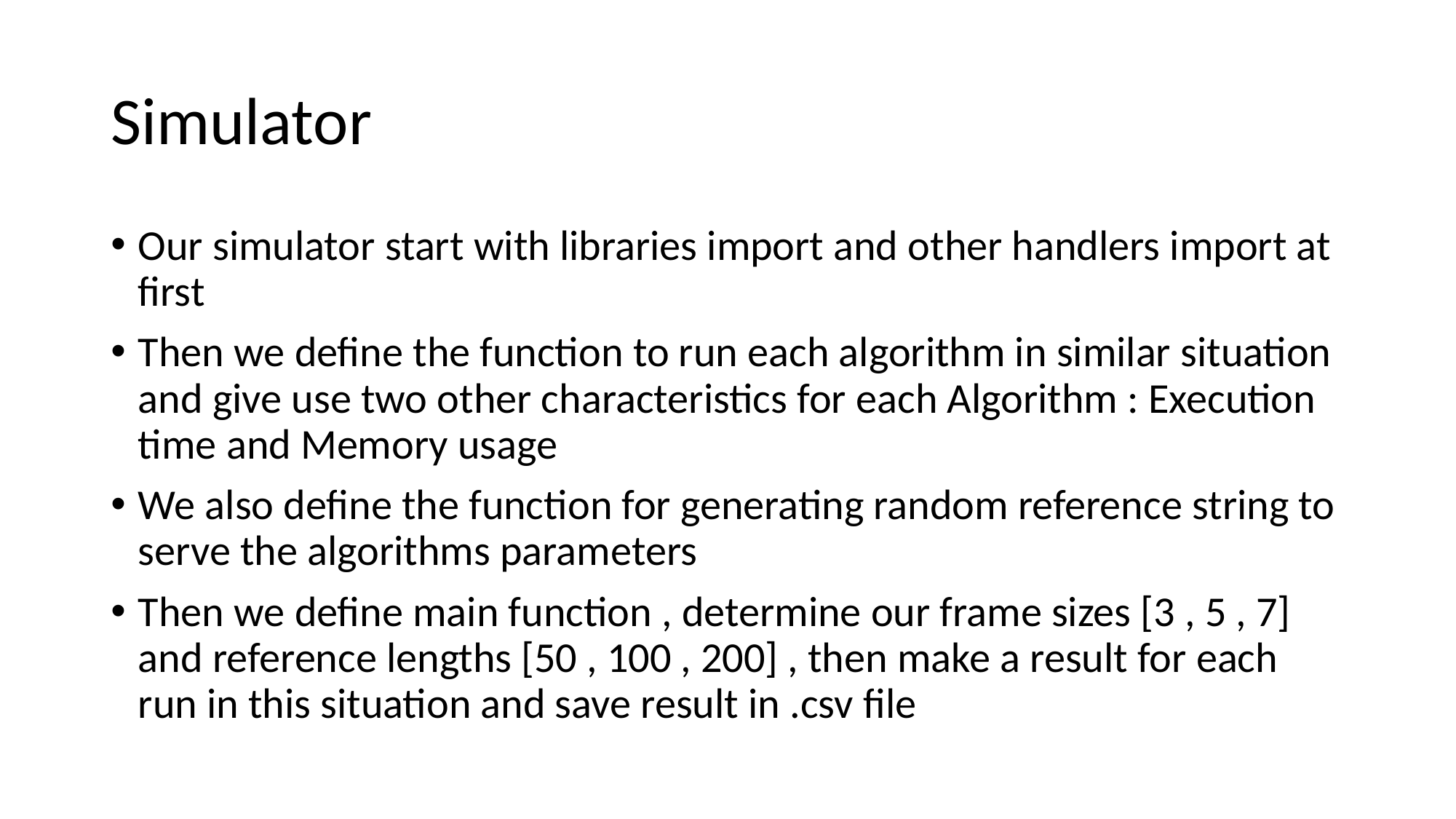

# Simulator
Our simulator start with libraries import and other handlers import at first
Then we define the function to run each algorithm in similar situation and give use two other characteristics for each Algorithm : Execution time and Memory usage
We also define the function for generating random reference string to serve the algorithms parameters
Then we define main function , determine our frame sizes [3 , 5 , 7] and reference lengths [50 , 100 , 200] , then make a result for each run in this situation and save result in .csv file